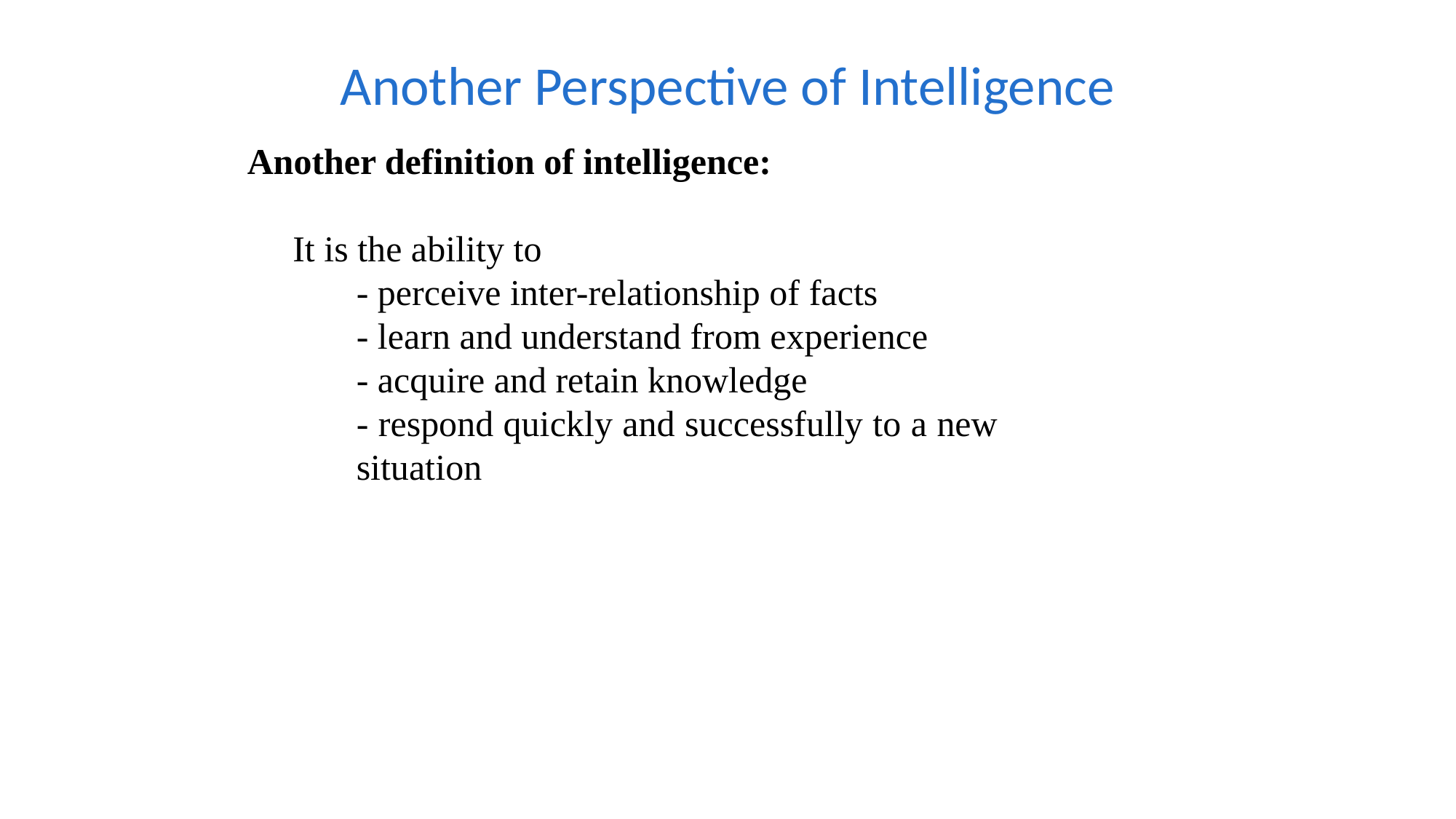

Another Perspective of Intelligence
Another definition of intelligence:

     It is the ability to
	- perceive inter-relationship of facts
	- learn and understand from experience
	- acquire and retain knowledge
	- respond quickly and successfully to a new 				situation
14